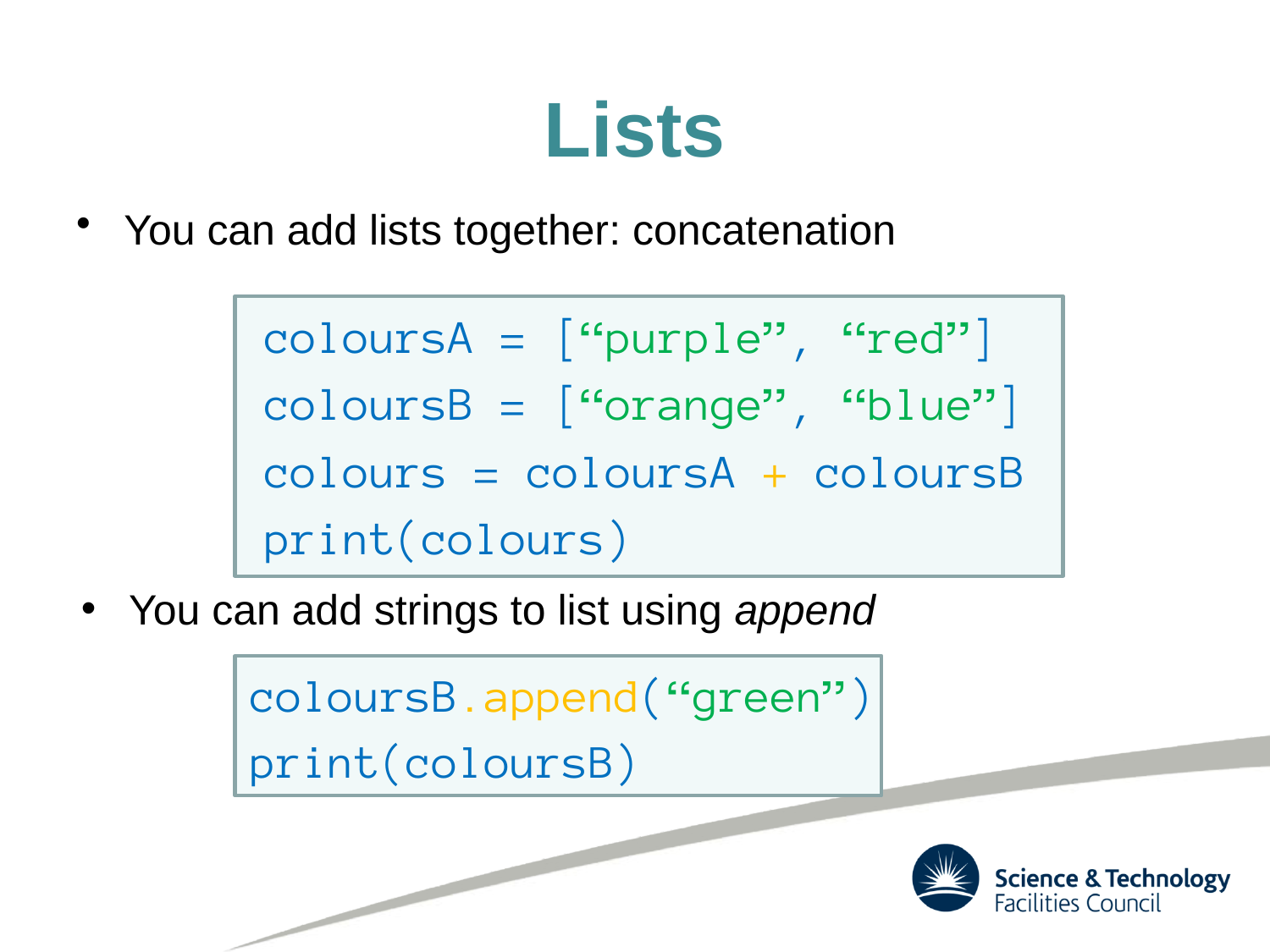

# Lists
You can add lists together: concatenation

coloursA = [“purple”, “red”]
coloursB = [“orange”, “blue”]
colours = coloursA + coloursB
print(colours)

You can add strings to list using append

coloursB.append(“green”)
print(coloursB)